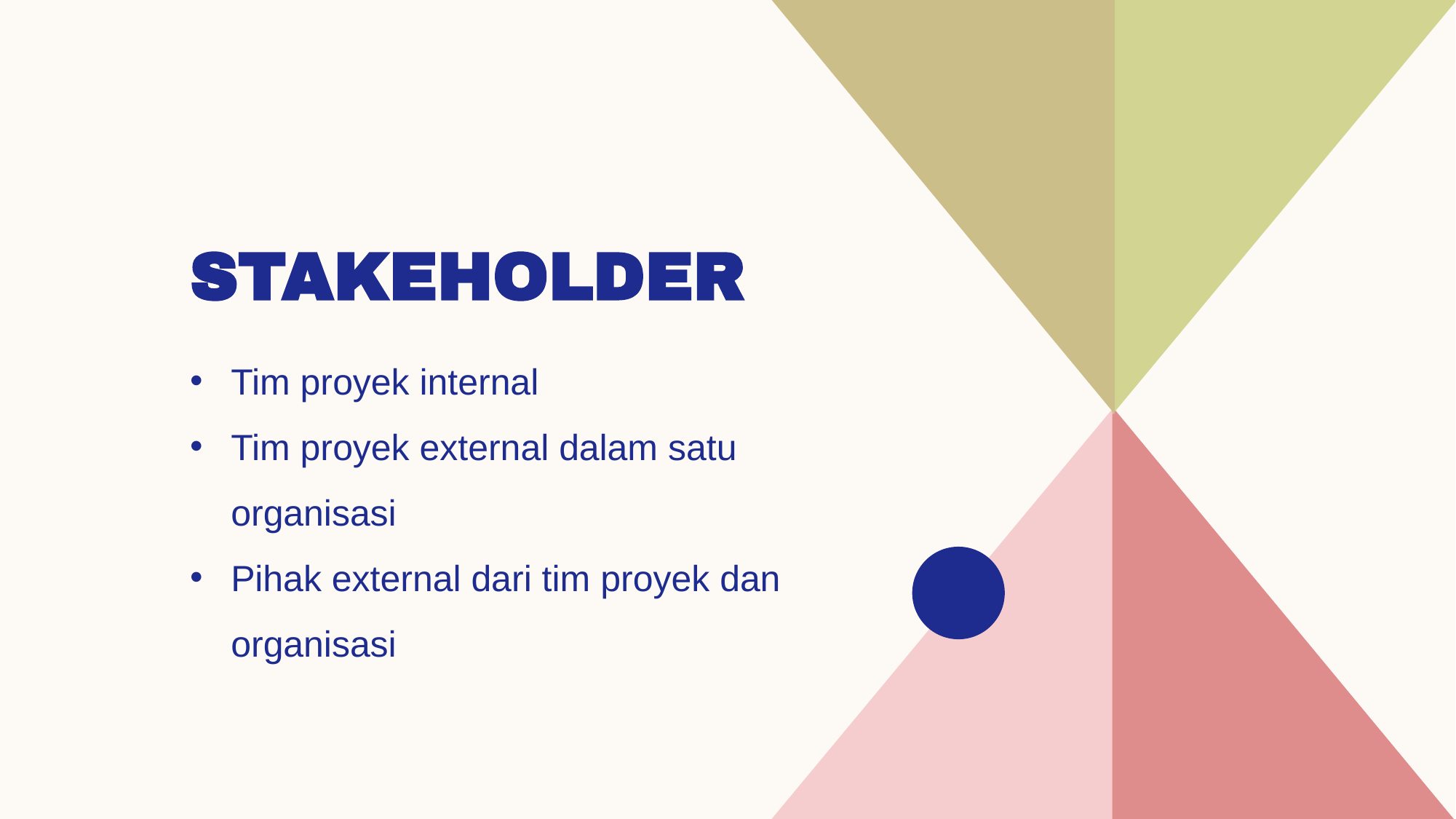

# stakeholder
Tim proyek internal
Tim proyek external dalam satu organisasi
Pihak external dari tim proyek dan organisasi